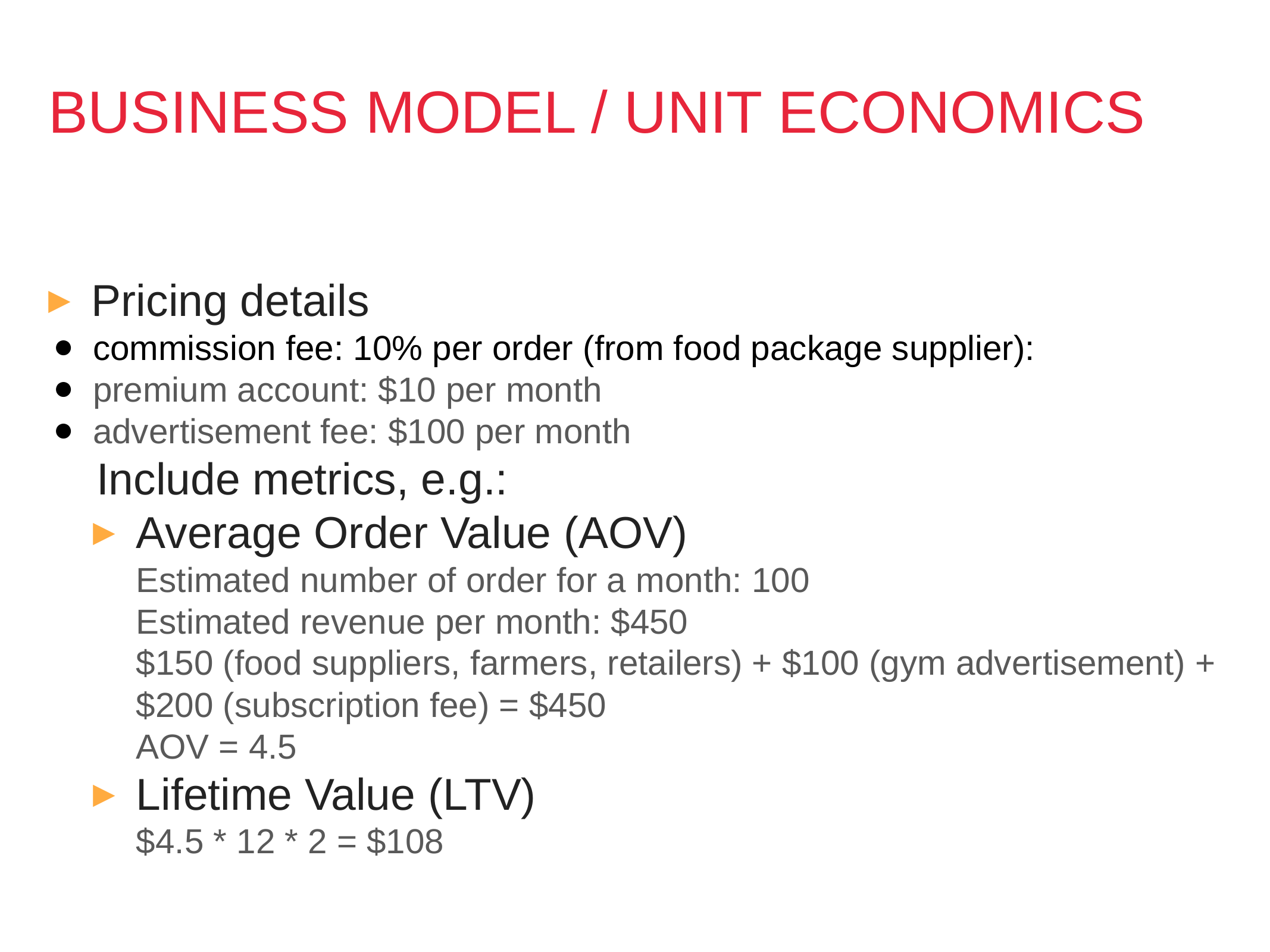

# BUSINESS MODEL / UNIT ECONOMICS

Pricing details
commission fee: 10% per order (from food package supplier):
premium account: $10 per month
advertisement fee: $100 per month
     Include metrics, e.g.:
Average Order Value (AOV)
Estimated number of order for a month: 100
Estimated revenue per month: $450
$150 (food suppliers, farmers, retailers) + $100 (gym advertisement) + $200 (subscription fee) = $450
AOV = 4.5
Lifetime Value (LTV)
$4.5 * 12 * 2 = $108